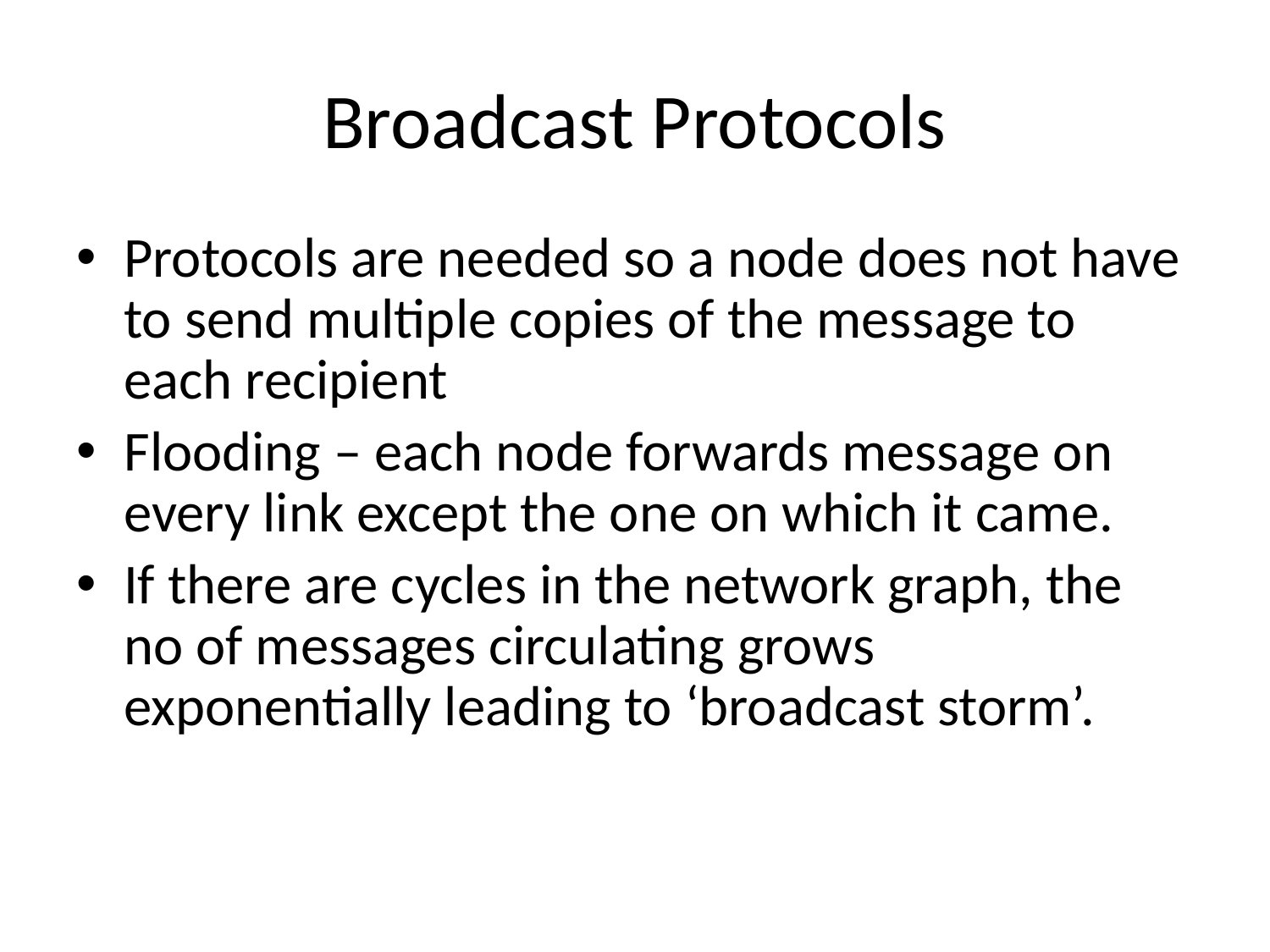

# Broadcast Protocols
Protocols are needed so a node does not have to send multiple copies of the message to each recipient
Flooding – each node forwards message on every link except the one on which it came.
If there are cycles in the network graph, the no of messages circulating grows exponentially leading to ‘broadcast storm’.